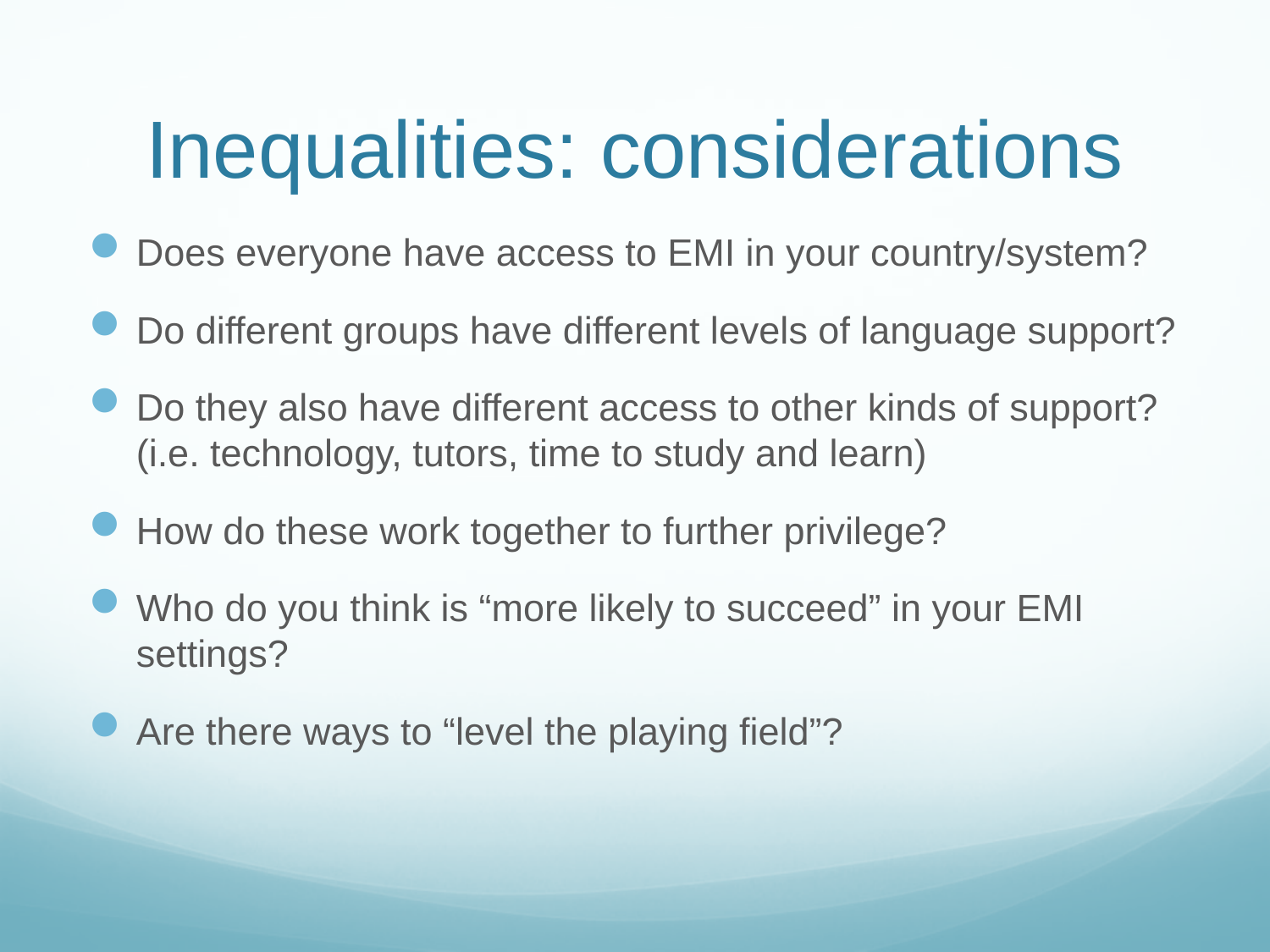

# Inequalities: considerations
Does everyone have access to EMI in your country/system?
Do different groups have different levels of language support?
Do they also have different access to other kinds of support? (i.e. technology, tutors, time to study and learn)
How do these work together to further privilege?
Who do you think is “more likely to succeed” in your EMI settings?
Are there ways to “level the playing field”?